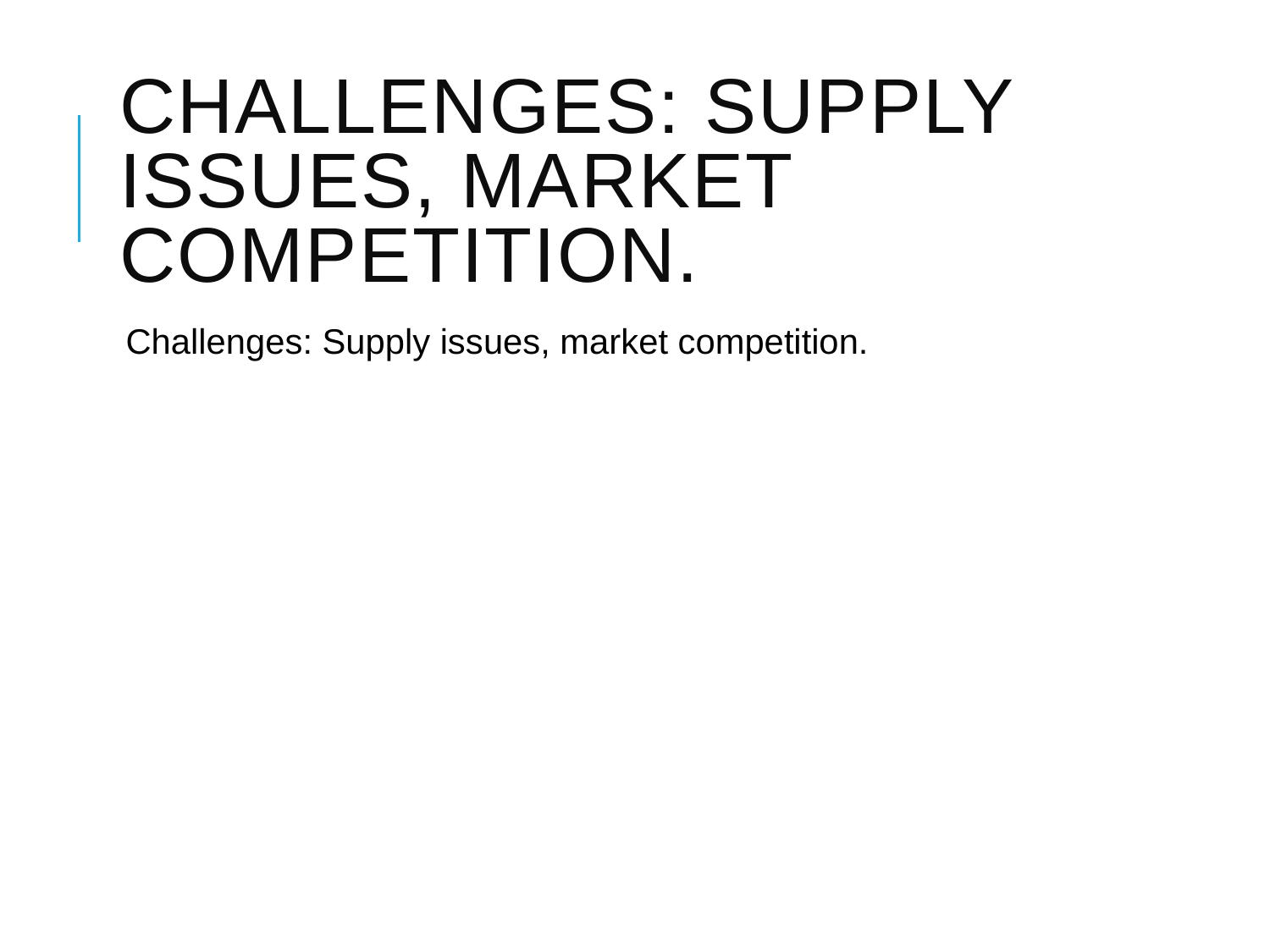

# Challenges: Supply issues, market competition.
Challenges: Supply issues, market competition.